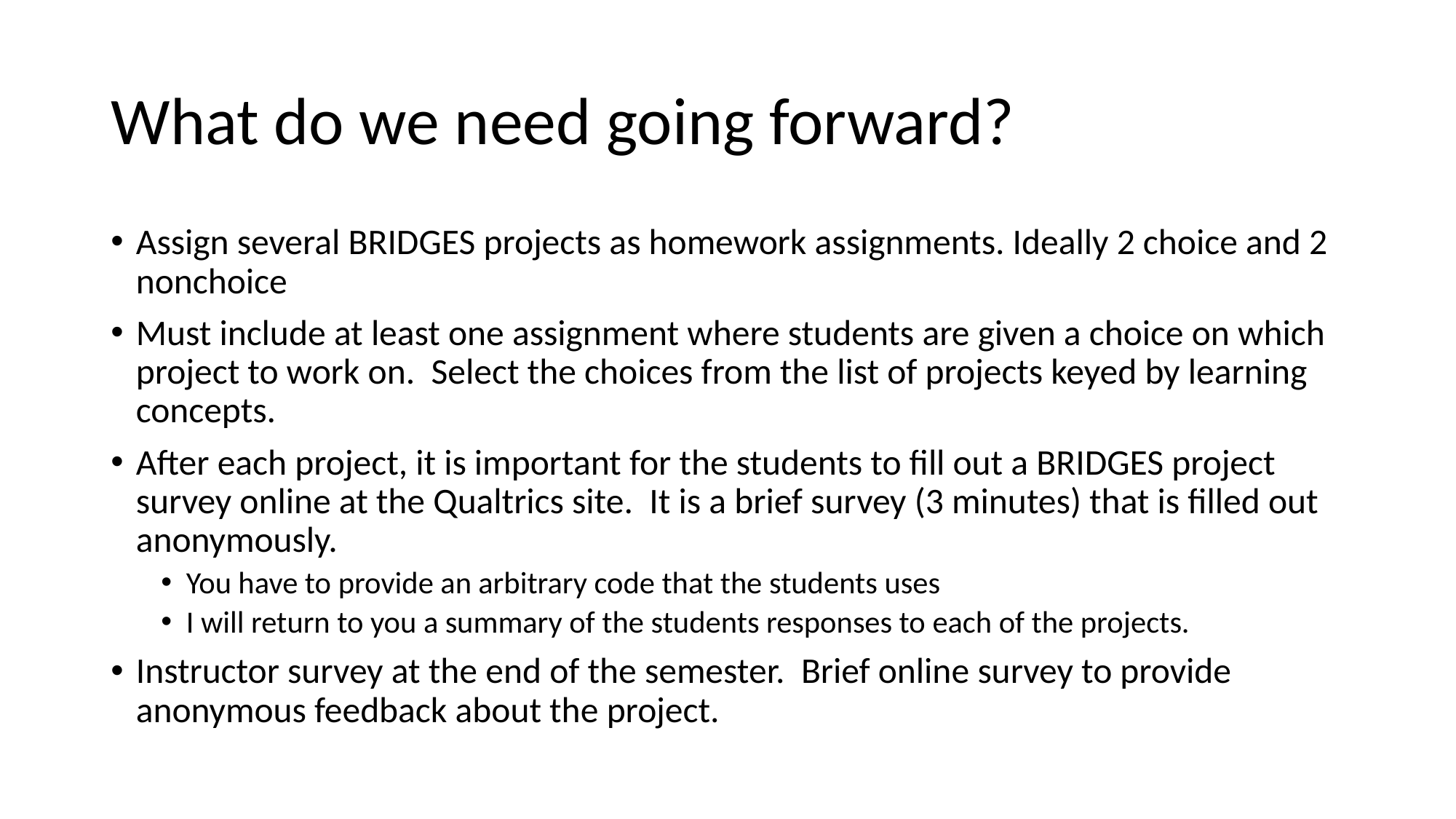

# What do we need going forward?
Assign several BRIDGES projects as homework assignments. Ideally 2 choice and 2 nonchoice
Must include at least one assignment where students are given a choice on which project to work on.  Select the choices from the list of projects keyed by learning concepts.
After each project, it is important for the students to fill out a BRIDGES project survey online at the Qualtrics site.  It is a brief survey (3 minutes) that is filled out anonymously.
You have to provide an arbitrary code that the students uses
I will return to you a summary of the students responses to each of the projects.
Instructor survey at the end of the semester.  Brief online survey to provide anonymous feedback about the project.